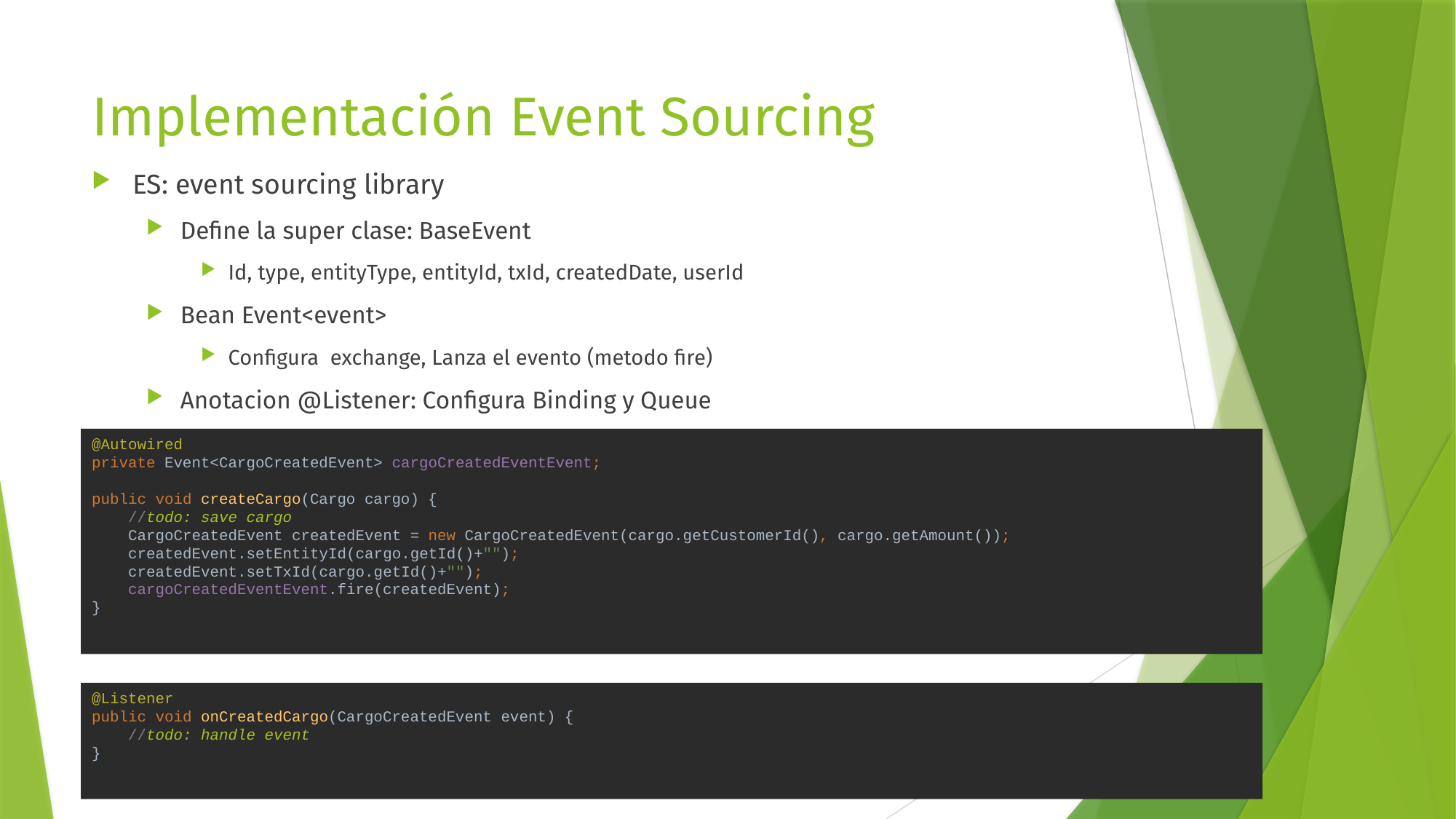

# Implementación Event Sourcing
ES: event sourcing library
Define la super clase: BaseEvent
Id, type, entityType, entityId, txId, createdDate, userId
Bean Event<event>
Configura  exchange, Lanza el evento (metodo fire)
Anotacion @Listener: Configura Binding y Queue
@Autowired
private Event<CargoCreatedEvent> cargoCreatedEventEvent;
public void createCargo(Cargo cargo) {
    //todo: save cargo
    CargoCreatedEvent createdEvent = new CargoCreatedEvent(cargo.getCustomerId(), cargo.getAmount());
    createdEvent.setEntityId(cargo.getId()+"");
    createdEvent.setTxId(cargo.getId()+"");
    cargoCreatedEventEvent.fire(createdEvent);
}
@Listener
public void onCreatedCargo(CargoCreatedEvent event) {
    //todo: handle event
}